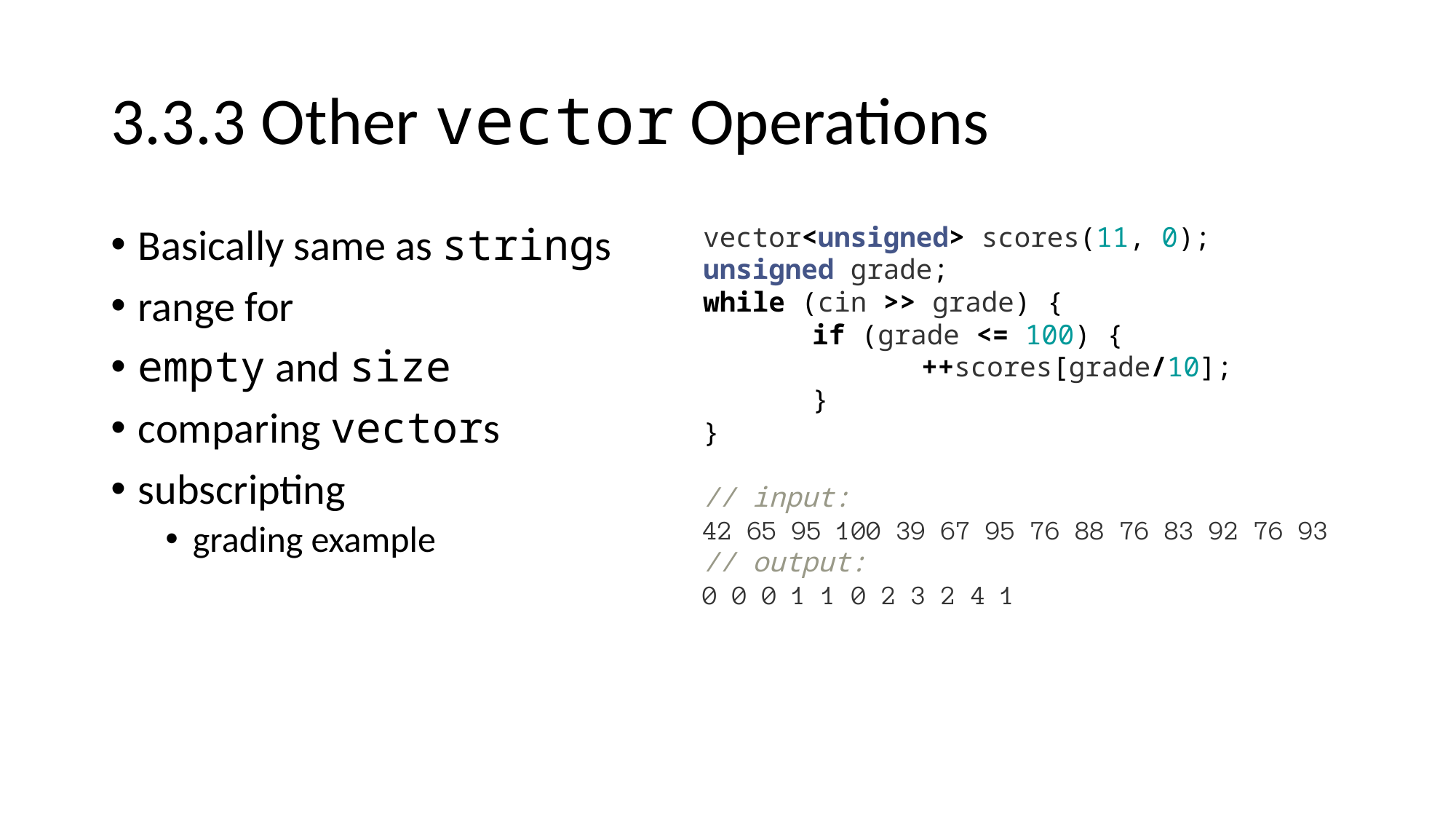

# 3.3.3 Other vector Operations
Basically same as strings
range for
empty and size
comparing vectors
subscripting
grading example
vector<unsigned> scores(11, 0);
unsigned grade;
while (cin >> grade) {
	if (grade <= 100) {
		++scores[grade/10];
	}
}

// input:
42 65 95 100 39 67 95 76 88 76 83 92 76 93
// output:
0 0 0 1 1 0 2 3 2 4 1